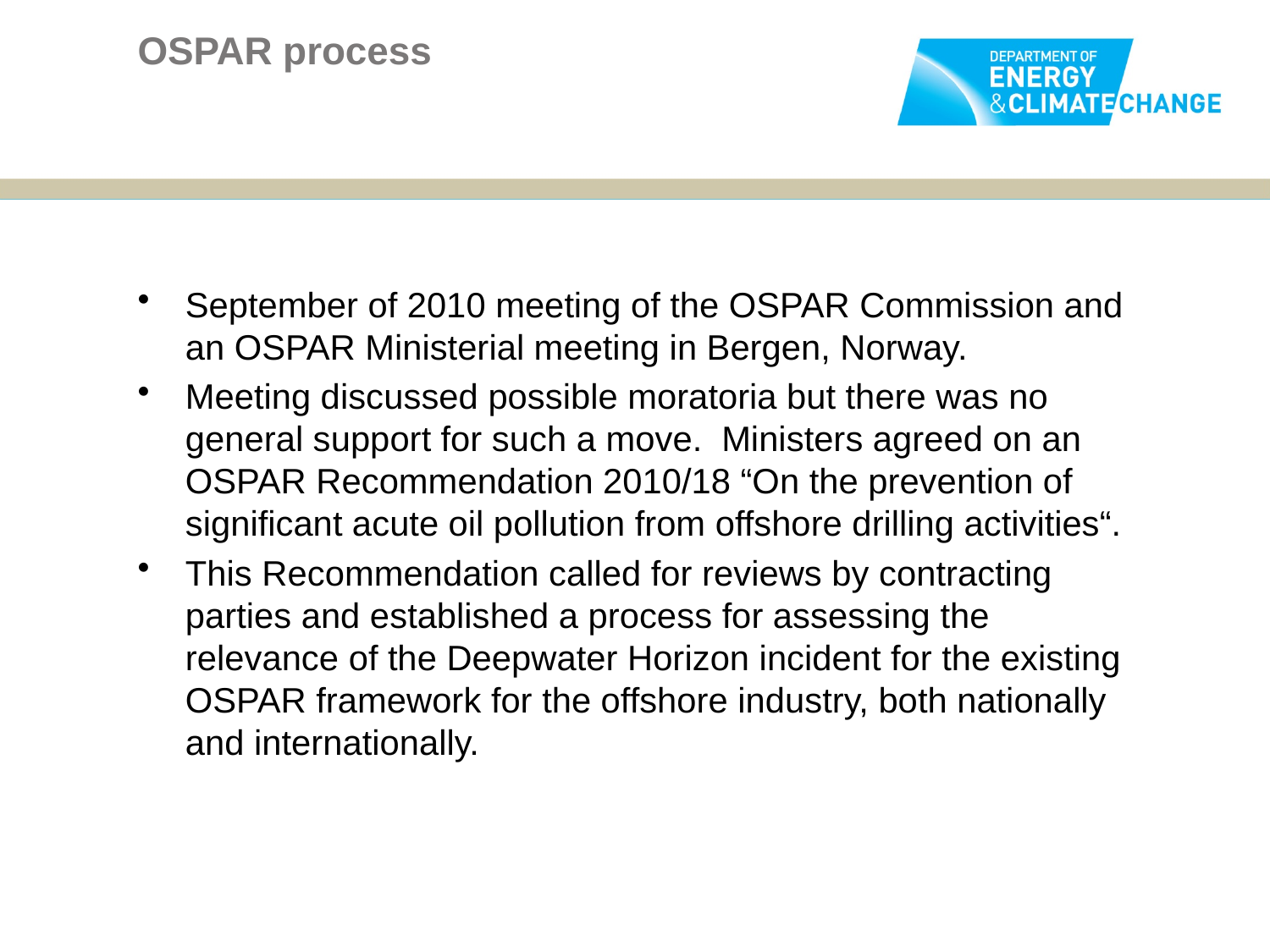

# OSPAR process
September of 2010 meeting of the OSPAR Commission and an OSPAR Ministerial meeting in Bergen, Norway.
Meeting discussed possible moratoria but there was no general support for such a move.  Ministers agreed on an OSPAR Recommendation 2010/18 “On the prevention of significant acute oil pollution from offshore drilling activities“.
This Recommendation called for reviews by contracting parties and established a process for assessing the relevance of the Deepwater Horizon incident for the existing OSPAR framework for the offshore industry, both nationally and internationally.